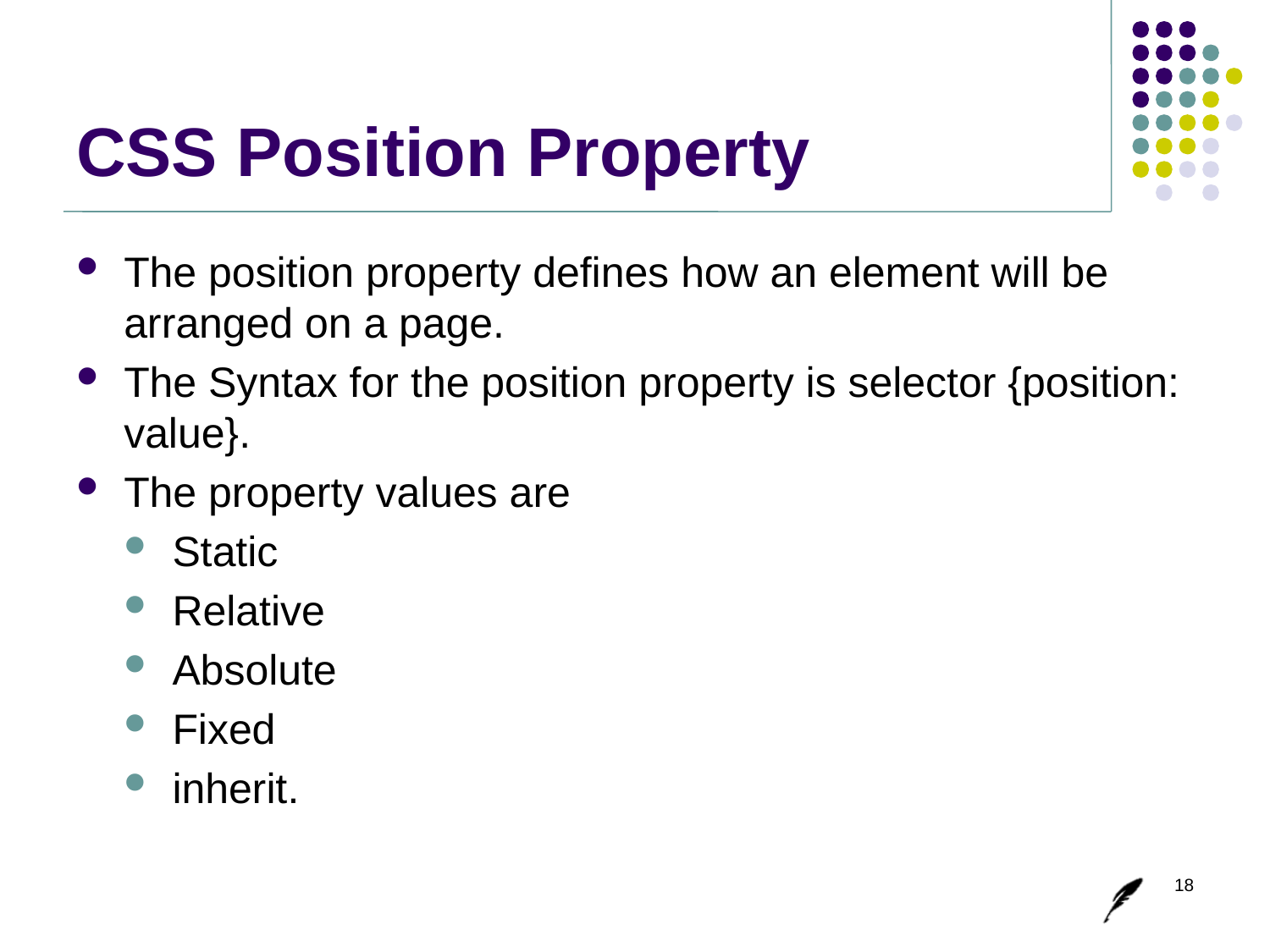

# CSS Position Property
The position property defines how an element will be arranged on a page.
The Syntax for the position property is selector {position: value}.
The property values are
Static
Relative
Absolute
Fixed
inherit.
18